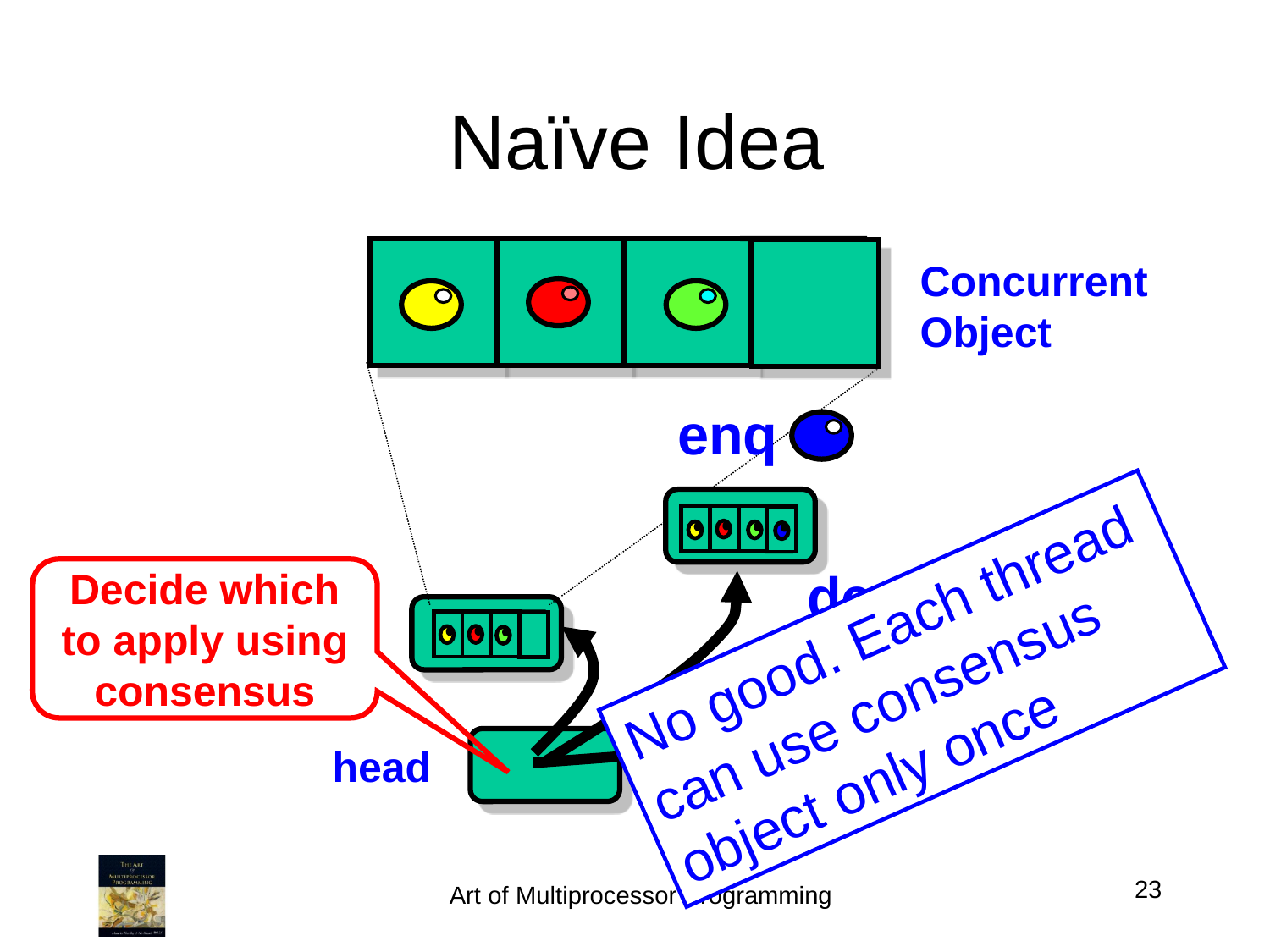

# Naïve Idea

Concurrent
Object

enq

deq

Decide which to apply using consensus
No good. Each thread
can use consensus
object only once

?

head
23
Art of Multiprocessor Programming